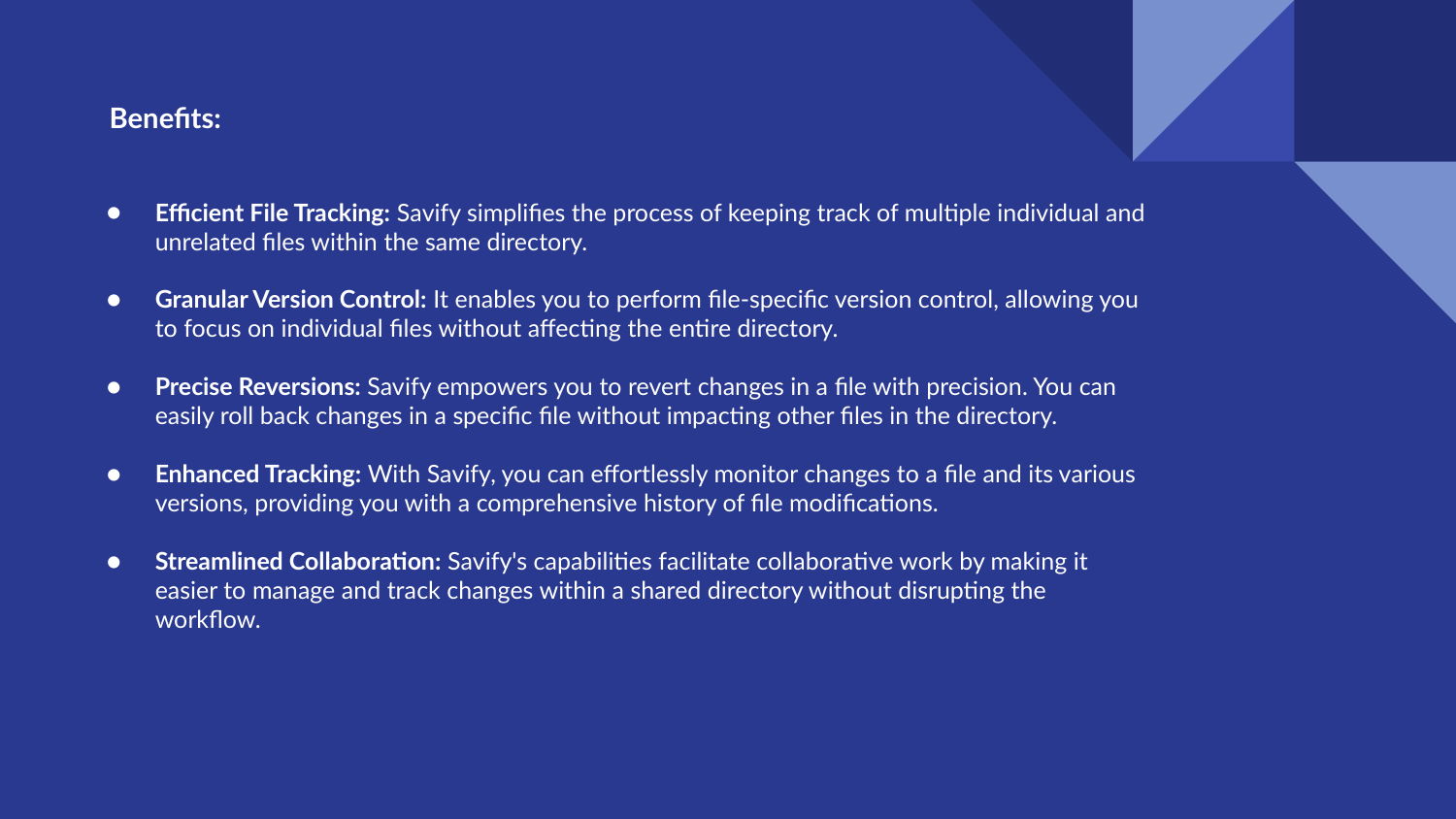

Benefits:

Efficient File Tracking: Savify simplifies the process of keeping track of multiple individual and unrelated files within the same directory.
Granular Version Control: It enables you to perform file-specific version control, allowing you to focus on individual files without affecting the entire directory.
Precise Reversions: Savify empowers you to revert changes in a file with precision. You can easily roll back changes in a specific file without impacting other files in the directory.
Enhanced Tracking: With Savify, you can effortlessly monitor changes to a file and its various versions, providing you with a comprehensive history of file modifications.
Streamlined Collaboration: Savify's capabilities facilitate collaborative work by making it easier to manage and track changes within a shared directory without disrupting the workflow.